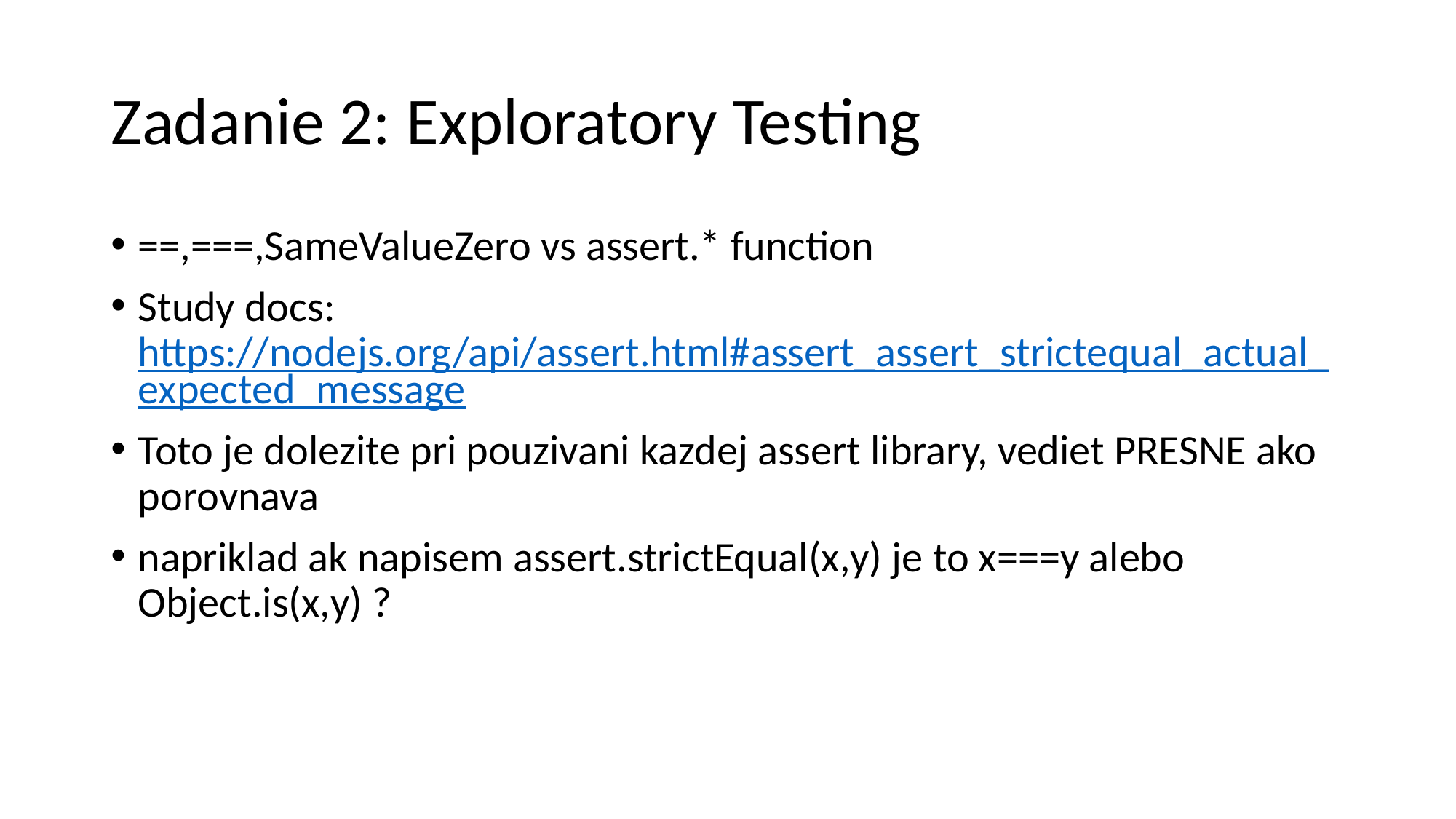

# Zadanie 2: Exploratory Testing
==,===,SameValueZero vs assert.* function
Study docs: https://nodejs.org/api/assert.html#assert_assert_strictequal_actual_expected_message
Toto je dolezite pri pouzivani kazdej assert library, vediet PRESNE ako porovnava
napriklad ak napisem assert.strictEqual(x,y) je to x===y alebo Object.is(x,y) ?